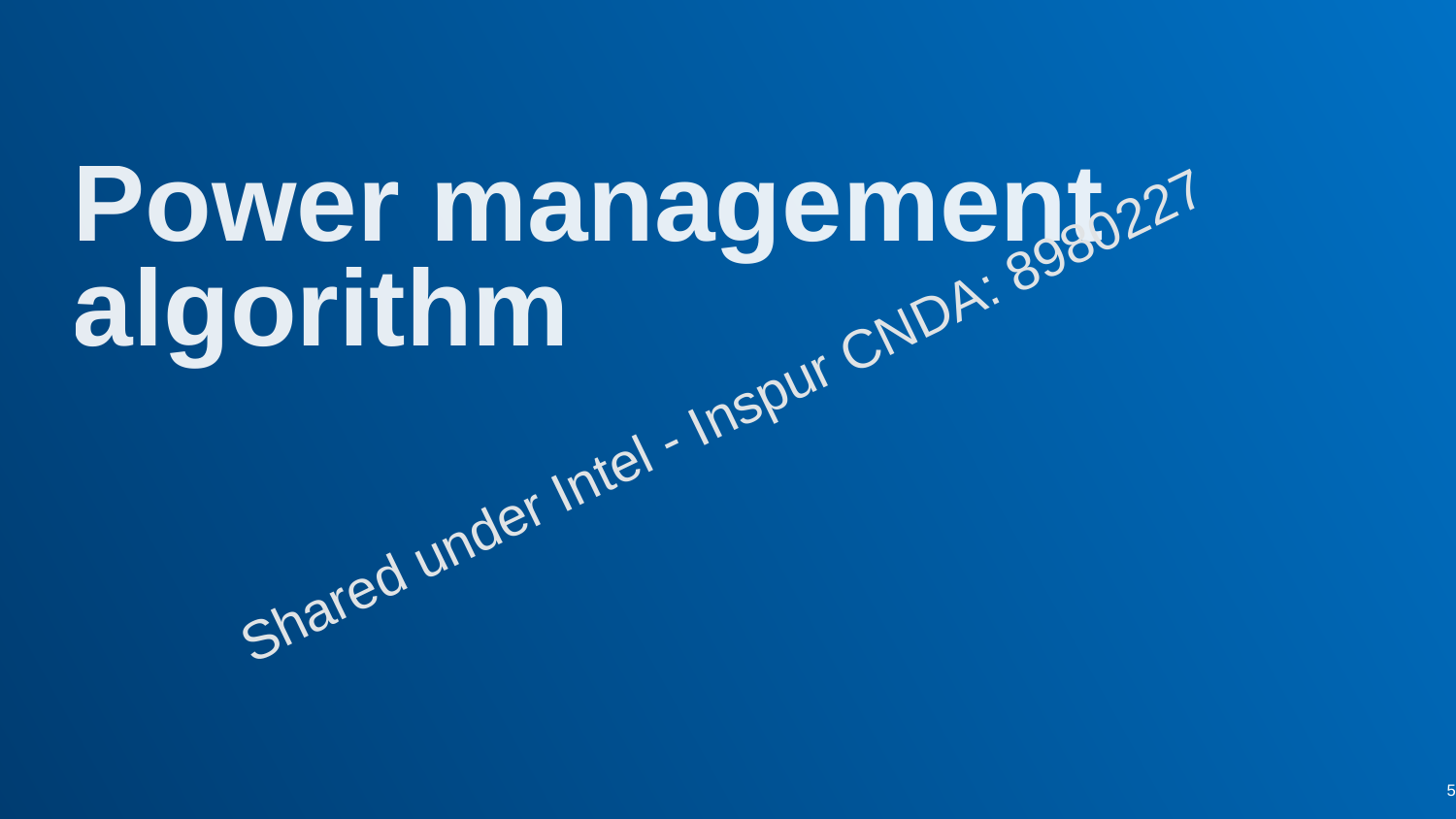

# Power management algorithm
Shared under Intel - Inspur CNDA: 8980227

5